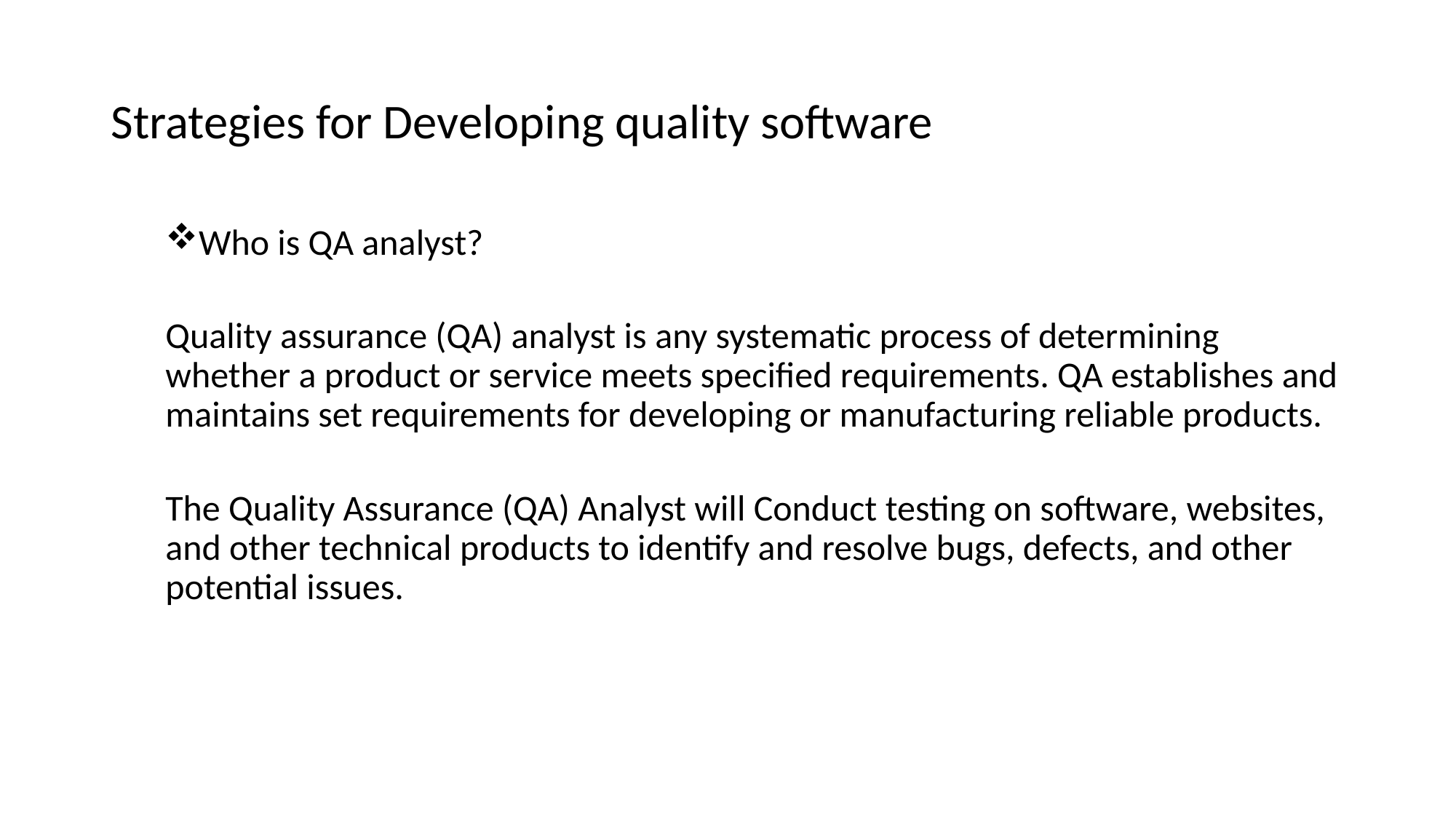

# Strategies for Developing quality software
Who is QA analyst?

Quality assurance (QA) analyst is any systematic process of determining whether a product or service meets specified requirements. QA establishes and maintains set requirements for developing or manufacturing reliable products.

The Quality Assurance (QA) Analyst will Conduct testing on software, websites, and other technical products to identify and resolve bugs, defects, and other potential issues.